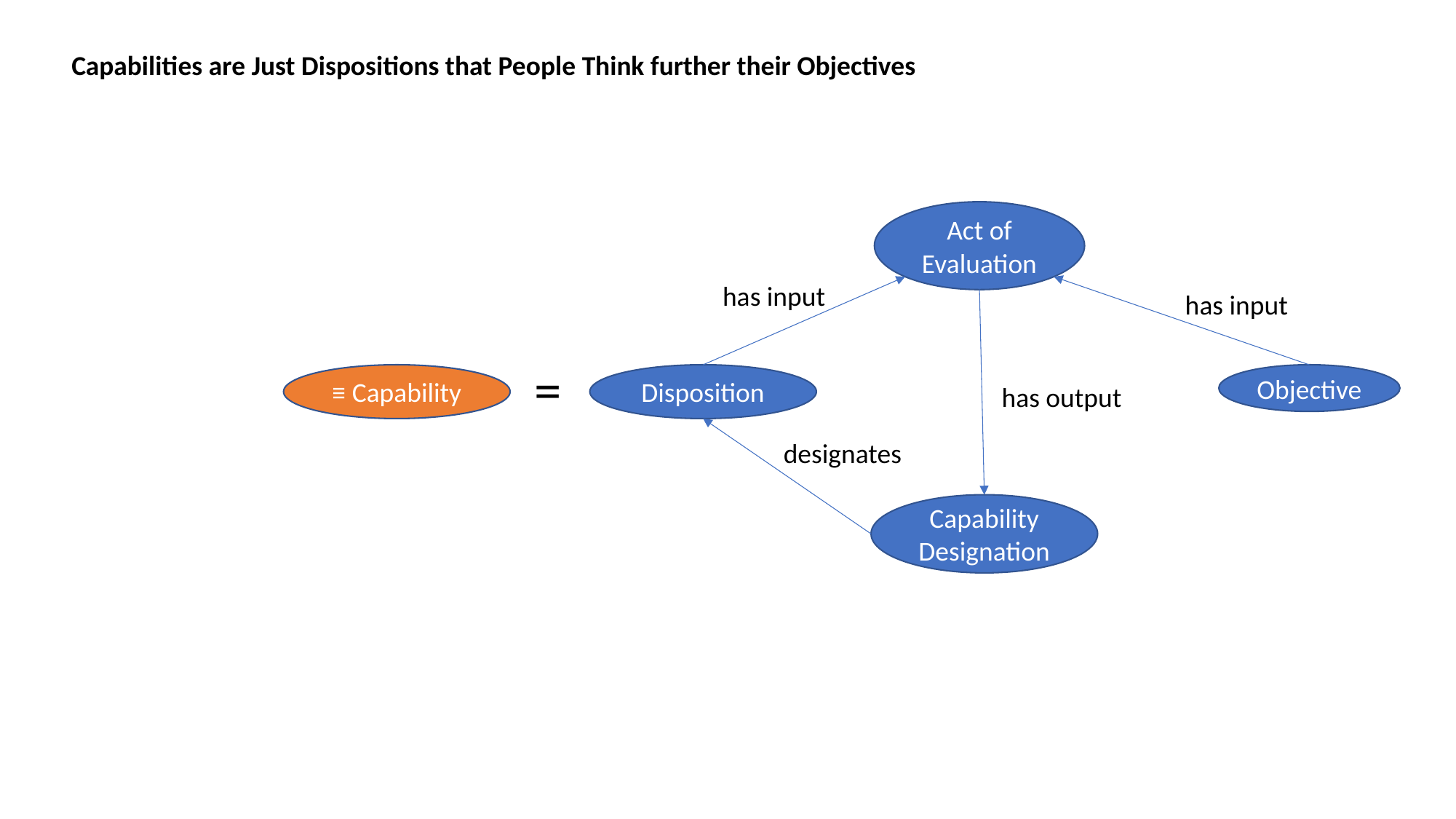

Capabilities are Just Dispositions that People Think further their Objectives
Act of Evaluation
has input
has input
=
≡ Capability
Disposition
Objective
has output
designates
Capability Designation